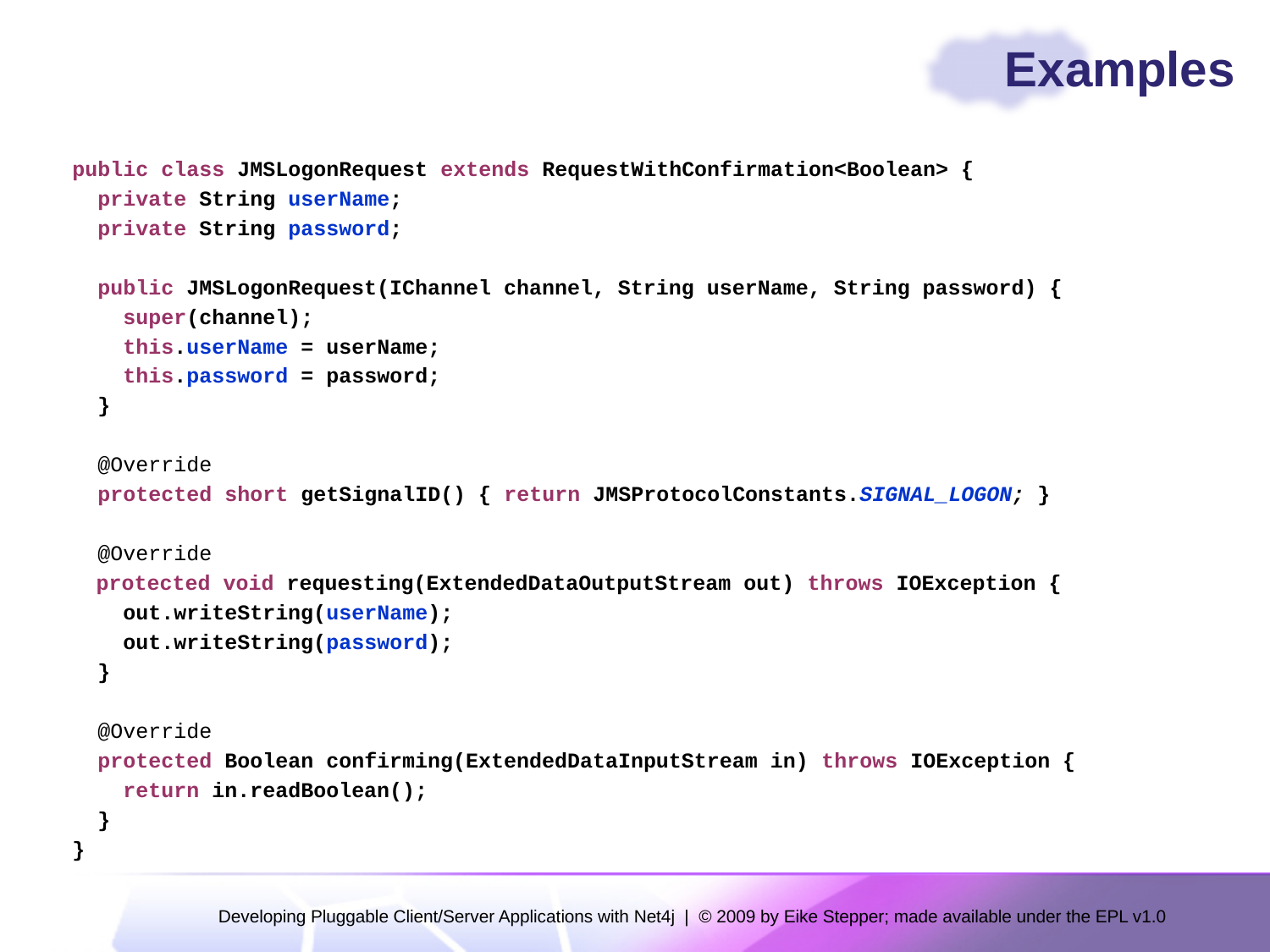

# Examples
public class JMSLogonRequest extends RequestWithConfirmation<Boolean> {
  private String userName;
  private String password;

  public JMSLogonRequest(IChannel channel, String userName, String password) {
    super(channel);
    this.userName = userName;
    this.password = password;
  }

  @Override
  protected short getSignalID() { return JMSProtocolConstants.SIGNAL_LOGON; }

  @Override
	protected void requesting(ExtendedDataOutputStream out) throws IOException {
    out.writeString(userName);
    out.writeString(password);
  }

  @Override
  protected Boolean confirming(ExtendedDataInputStream in) throws IOException {
    return in.readBoolean();
  }
}